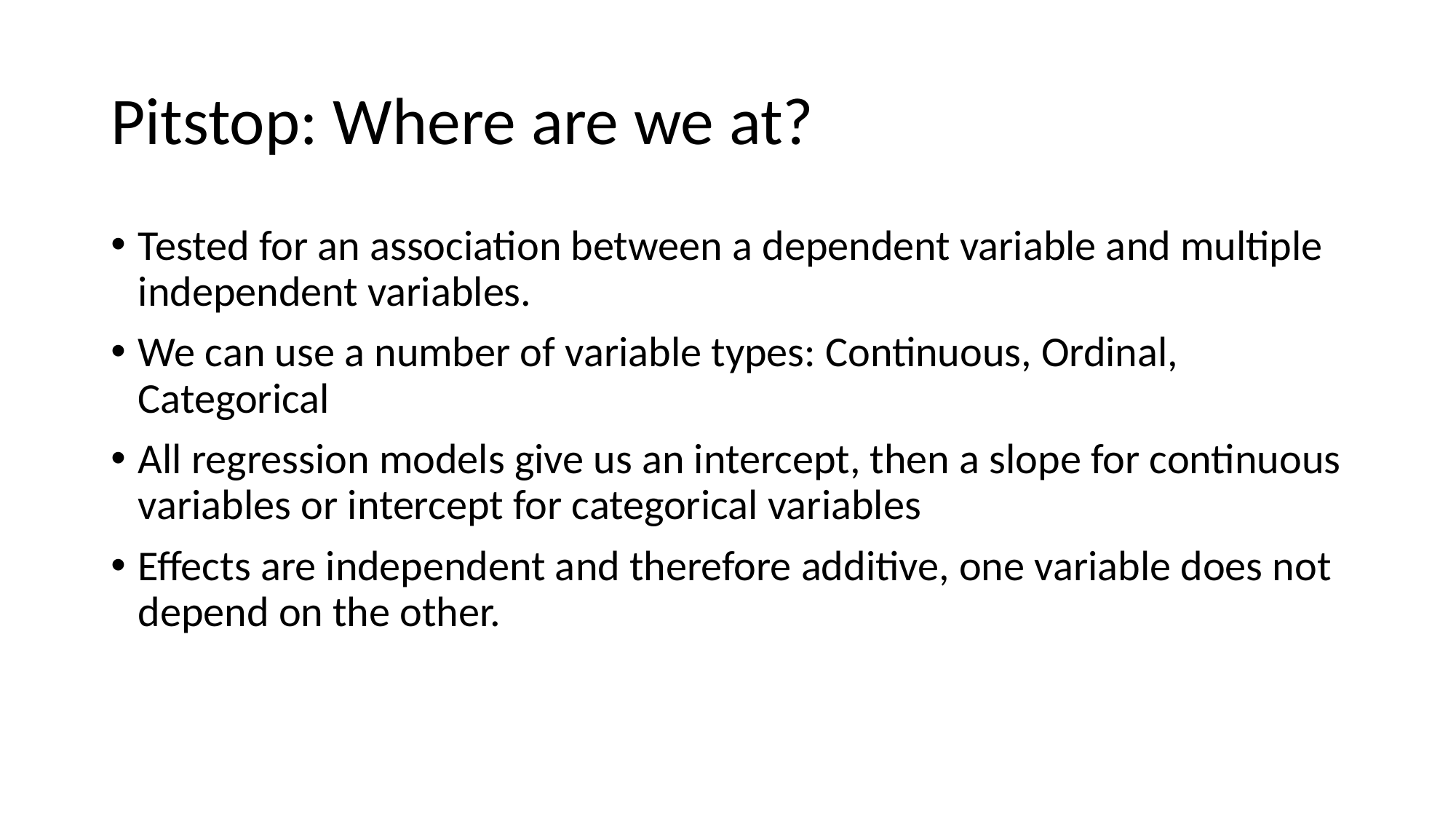

# Pitstop: Where are we at?
Tested for an association between a dependent variable and multiple independent variables.
We can use a number of variable types: Continuous, Ordinal, Categorical
All regression models give us an intercept, then a slope for continuous variables or intercept for categorical variables
Effects are independent and therefore additive, one variable does not depend on the other.